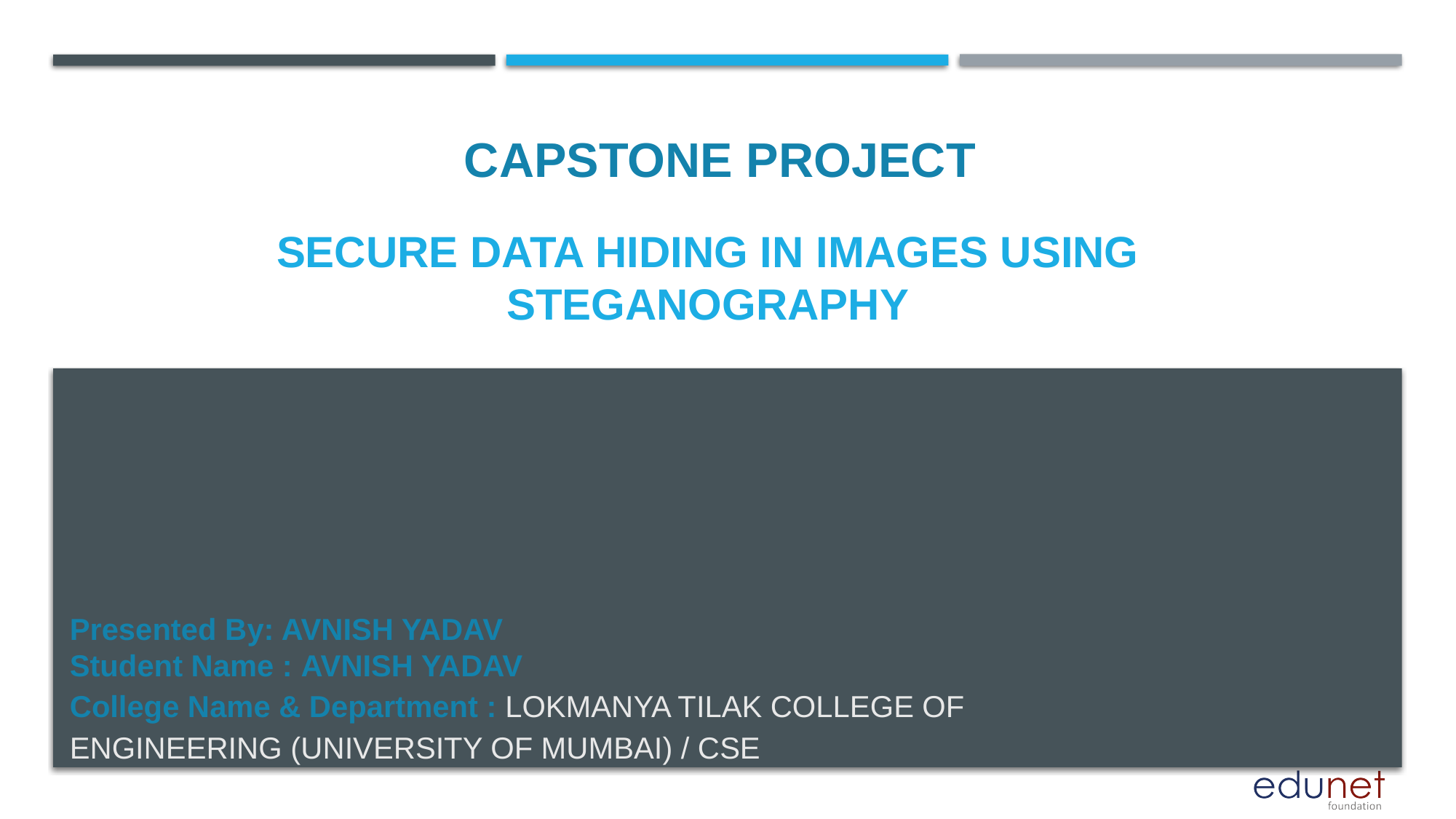

CAPSTONE PROJECT
# Secure data hiding in images using steganography
Presented By: AVNISH YADAV
Student Name : AVNISH YADAV
College Name & Department : LOKMANYA TILAK COLLEGE OF ENGINEERING (UNIVERSITY OF MUMBAI) / CSE